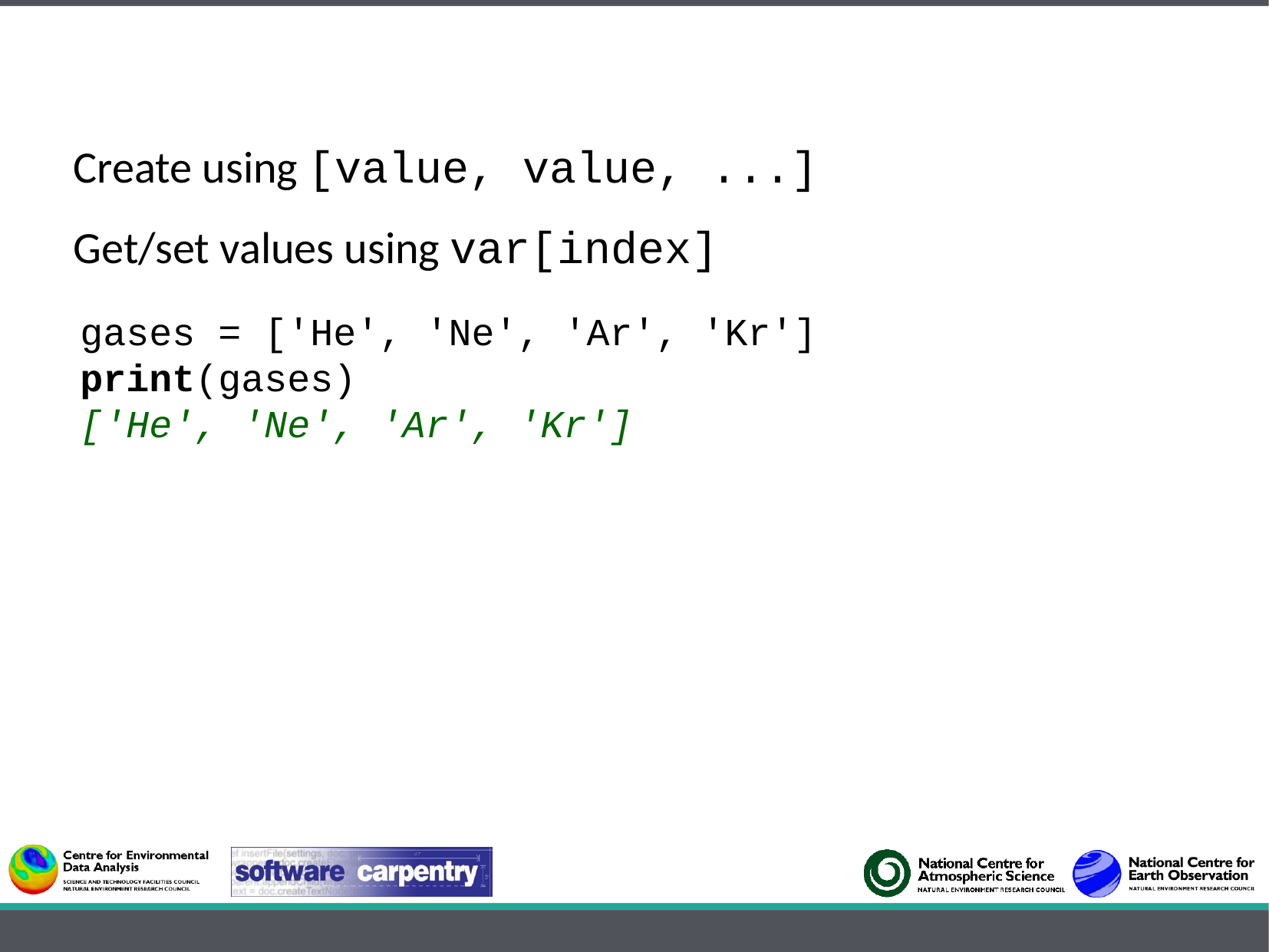

Create using [value, value, ...]
Get/set values using var[index]
gases = ['He', 'Ne', 'Ar', 'Kr']
print(gases)
['He', 'Ne', 'Ar', 'Kr']